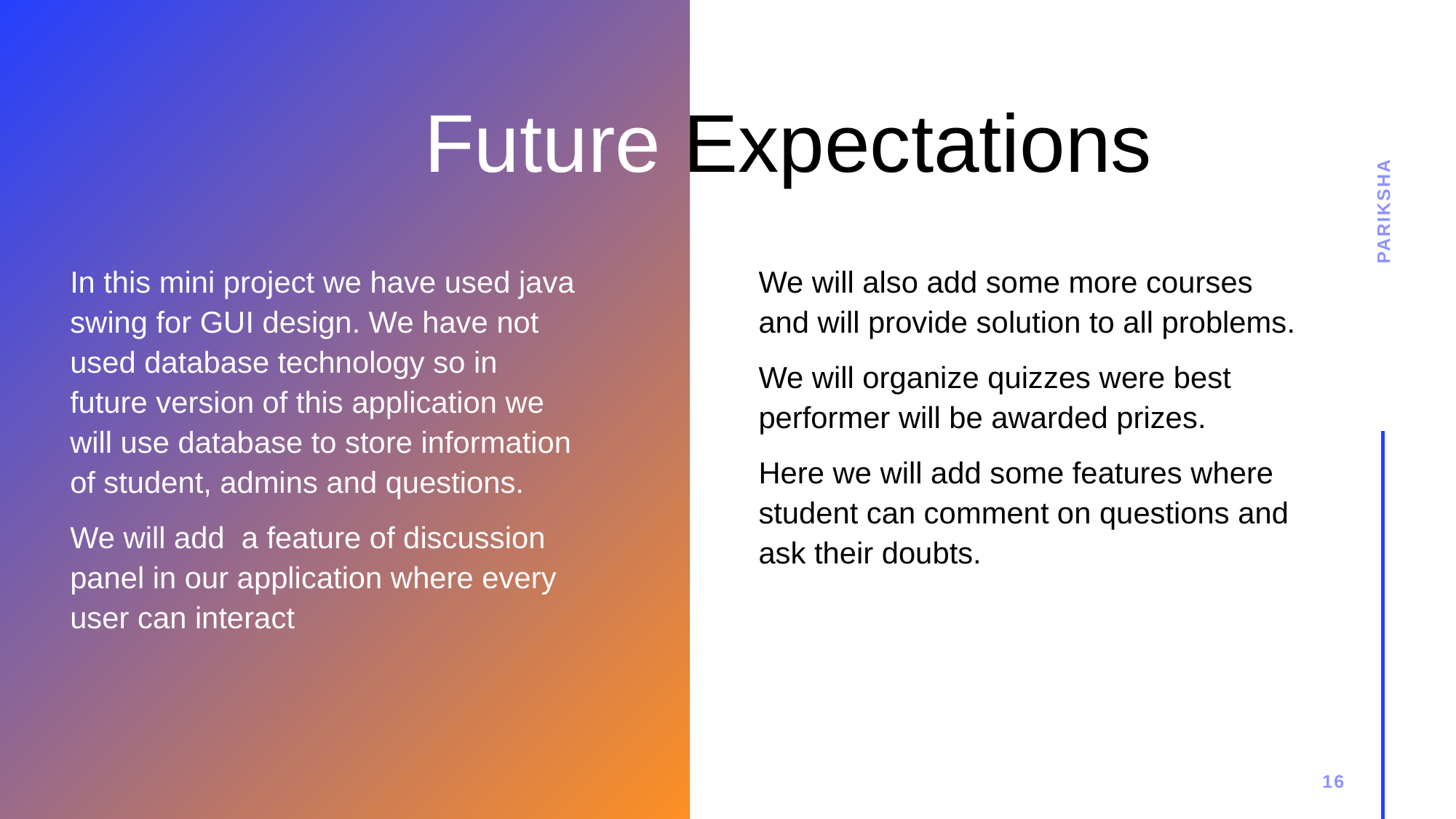

# Future Expectations
pariksha
In this mini project we have used java swing for GUI design. We have not used database technology so in future version of this application we will use database to store information of student, admins and questions.
We will add  a feature of discussion panel in our application where every user can interact

We will also add some more courses and will provide solution to all problems.
We will organize quizzes were best performer will be awarded prizes.
Here we will add some features where student can comment on questions and ask their doubts.

16